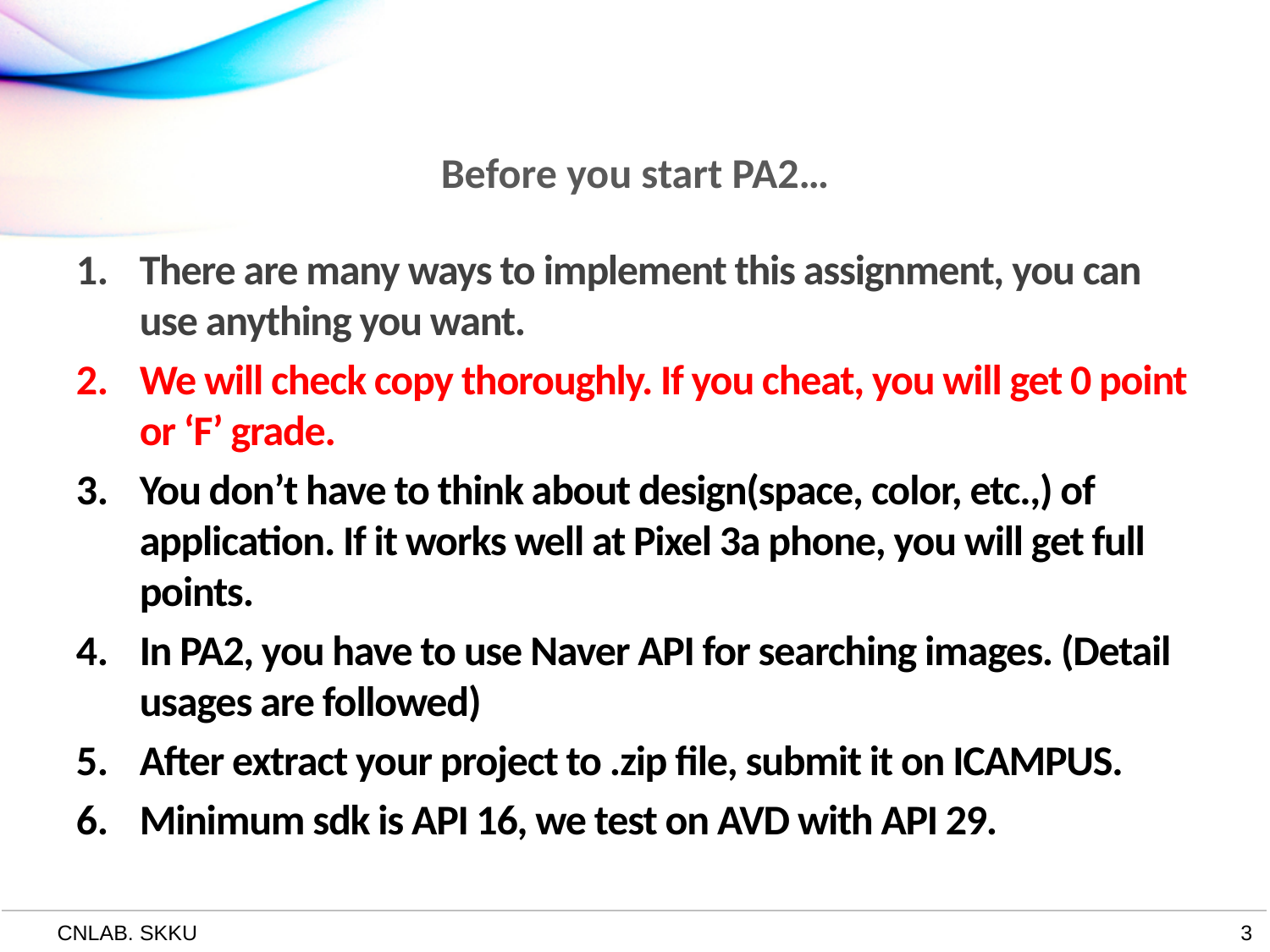

# Before you start PA2…
There are many ways to implement this assignment, you can use anything you want.
We will check copy thoroughly. If you cheat, you will get 0 point or ‘F’ grade.
You don’t have to think about design(space, color, etc.,) of application. If it works well at Pixel 3a phone, you will get full points.
In PA2, you have to use Naver API for searching images. (Detail usages are followed)
After extract your project to .zip file, submit it on ICAMPUS.
Minimum sdk is API 16, we test on AVD with API 29.

3